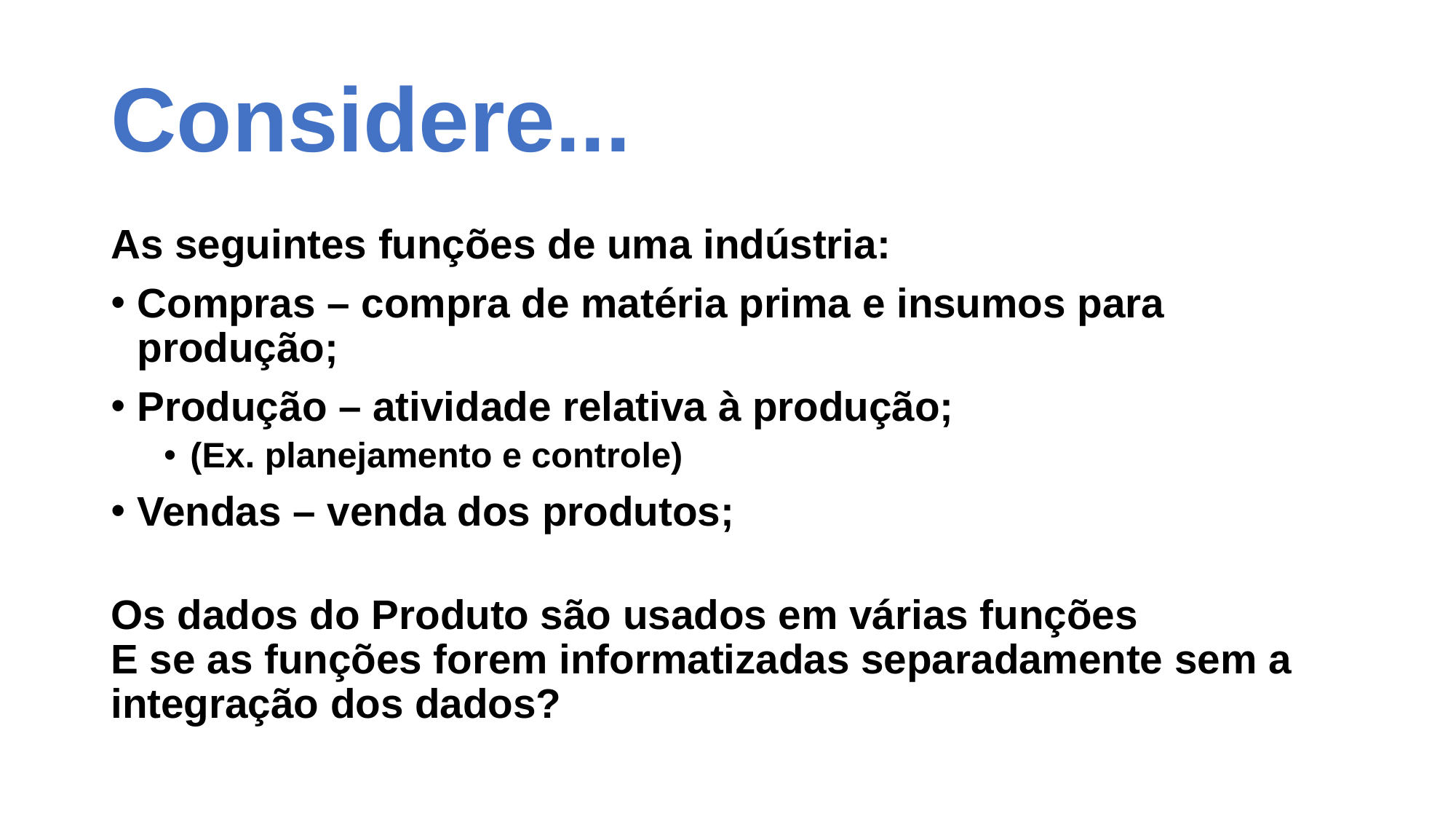

# Considere...
As seguintes funções de uma indústria:
Compras – compra de matéria prima e insumos para produção;
Produção – atividade relativa à produção;
(Ex. planejamento e controle)
Vendas – venda dos produtos;
Os dados do Produto são usados em várias funções
E se as funções forem informatizadas separadamente sem a integração dos dados?